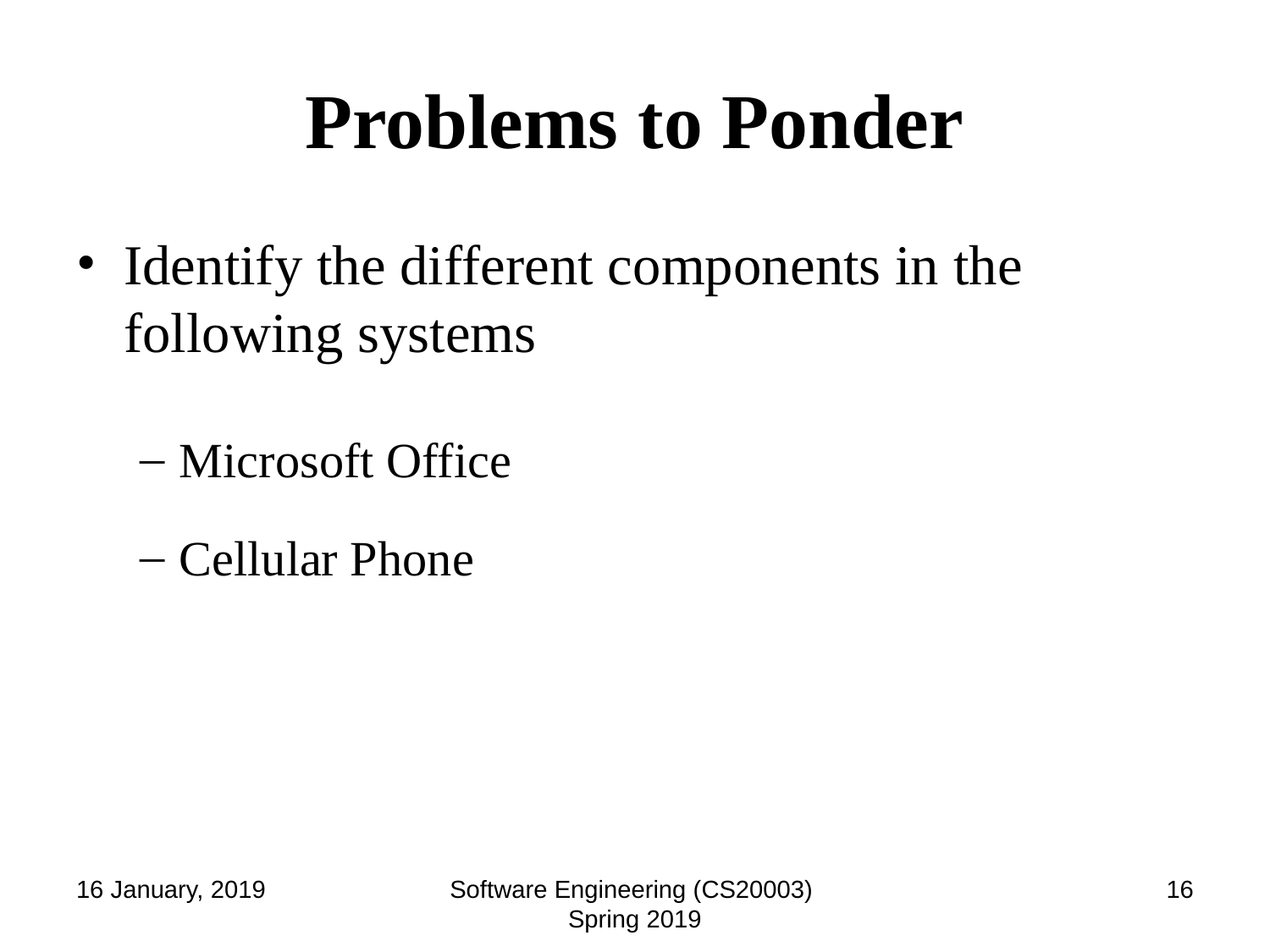

# Problems to Ponder
Identify the different components in the following systems

Microsoft Office

Cellular Phone

16 January, 2019
Software Engineering (CS20003)  Spring 2019
16